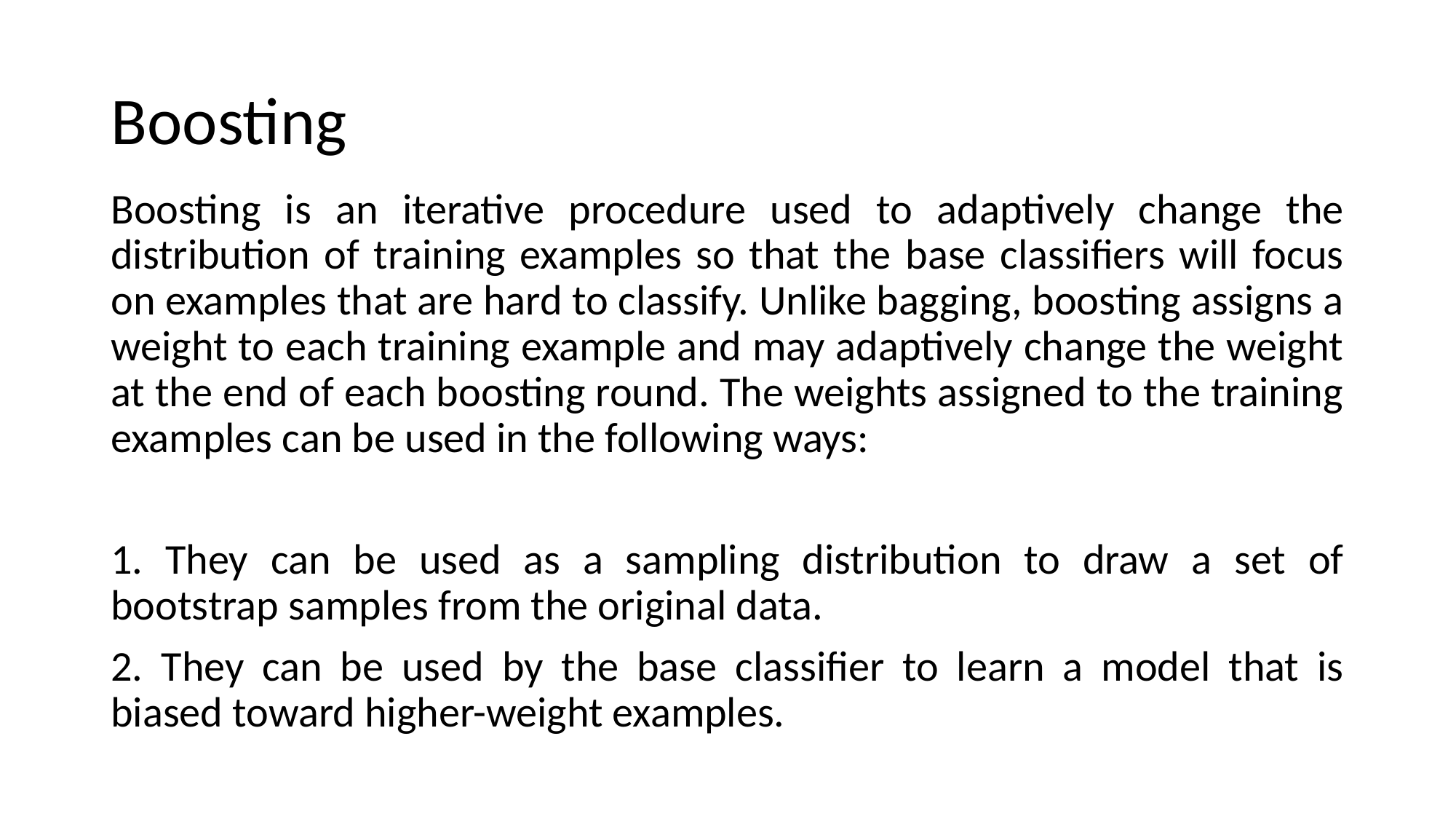

# Boosting
Boosting is an iterative procedure used to adaptively change the distribution of training examples so that the base classifiers will focus on examples that are hard to classify. Unlike bagging, boosting assigns a weight to each training example and may adaptively change the weight at the end of each boosting round. The weights assigned to the training examples can be used in the following ways:

1. They can be used as a sampling distribution to draw a set of bootstrap samples from the original data.
2. They can be used by the base classifier to learn a model that is biased toward higher-weight examples.